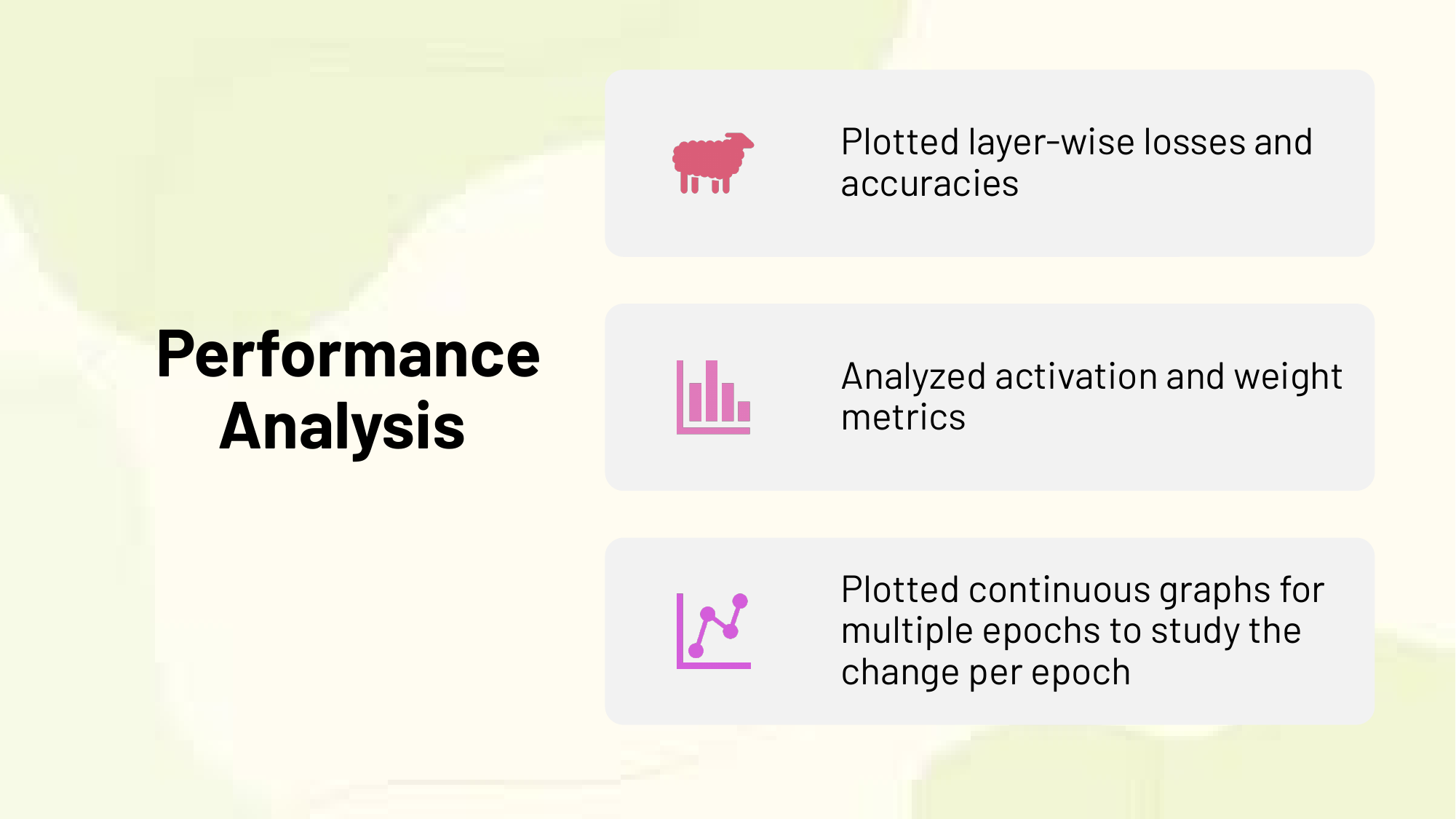

Plotted layer-wise losses and accuracies
Analyzed activation and weight metrics
Plotted continuous graphs for multiple epochs to study the change per epoch
# Performance Analysis